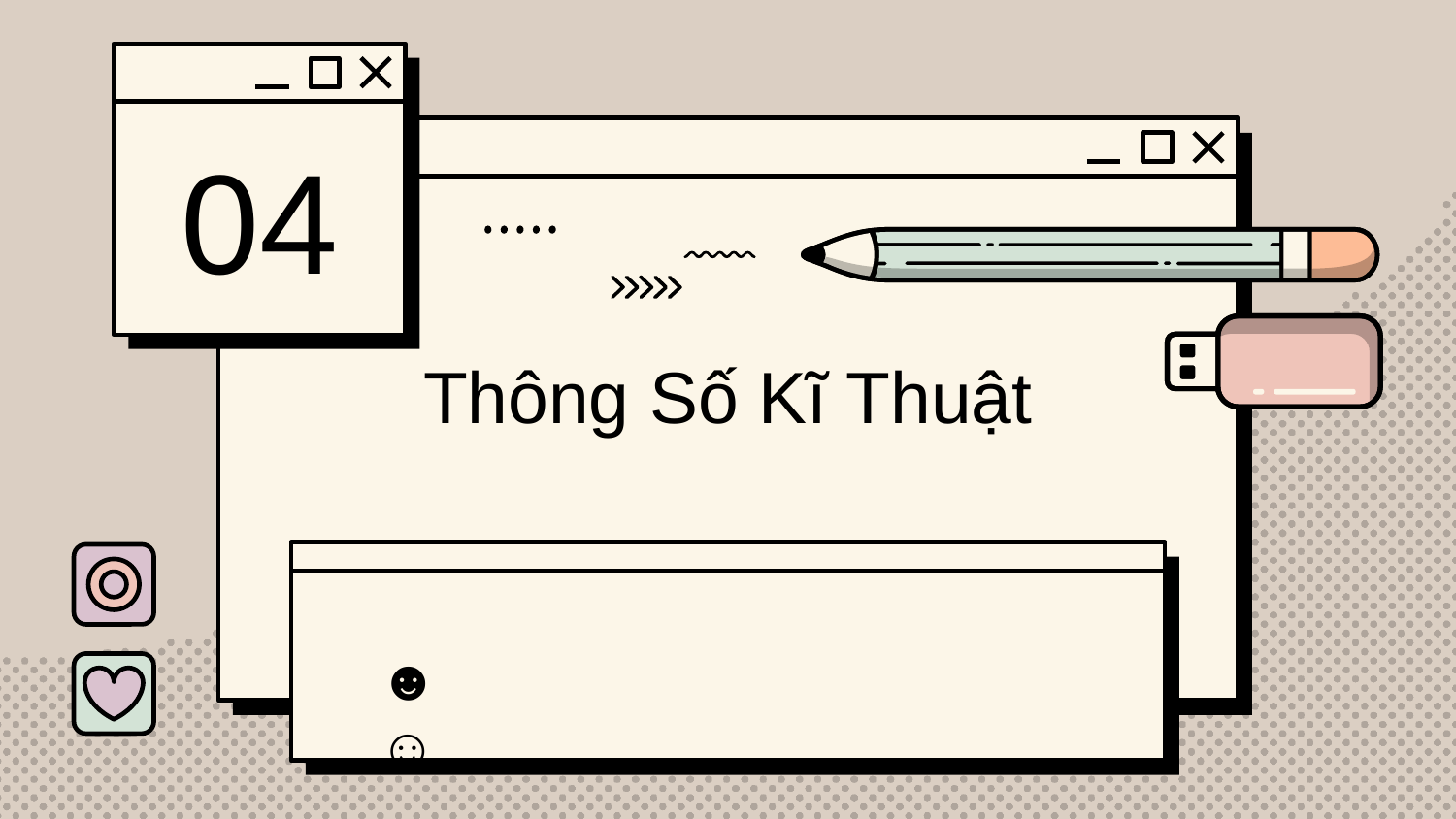

04

# Thông Số Kĩ Thuật

☻                                     ☺